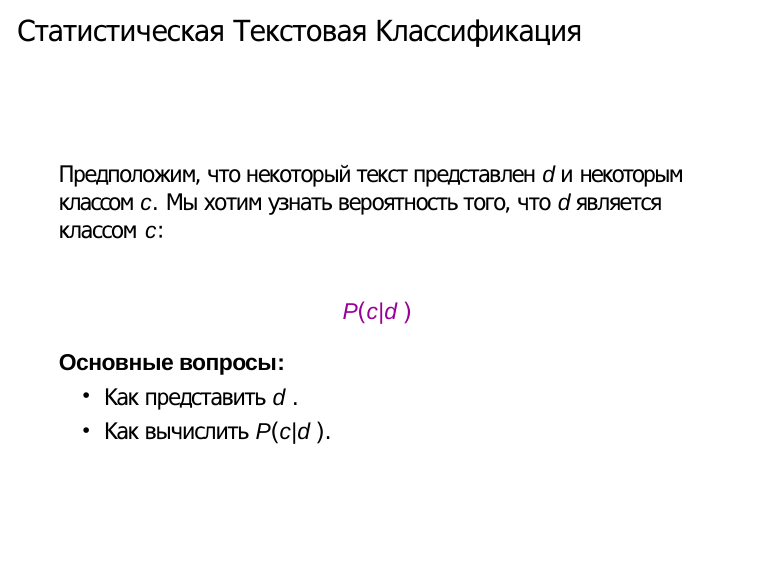

# Статистическая Текстовая Классификация
Предположим, что некоторый текст представлен d и некоторым классом c. Мы хотим узнать вероятность того, что d является классом c:

P(c|d )
Основные вопросы:
Как представить d .
Как вычислить P(c|d ).